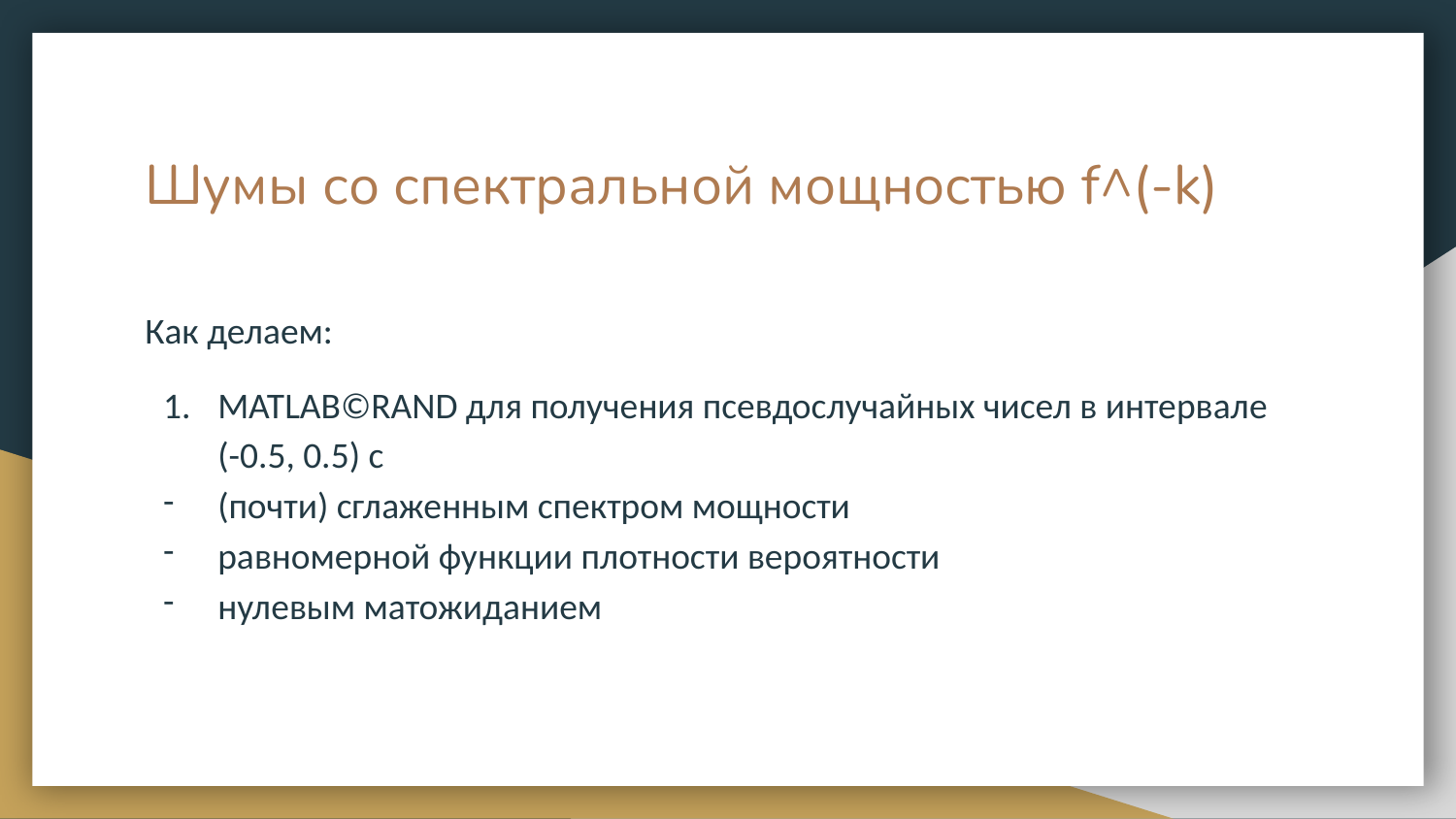

# Шумы со спектральной мощностью f^(-k)
Как делаем:
MATLAB©RAND для получения псевдослучайных чисел в интервале (-0.5, 0.5) с
(почти) сглаженным спектром мощности
равномерной функции плотности вероятности
нулевым матожиданием